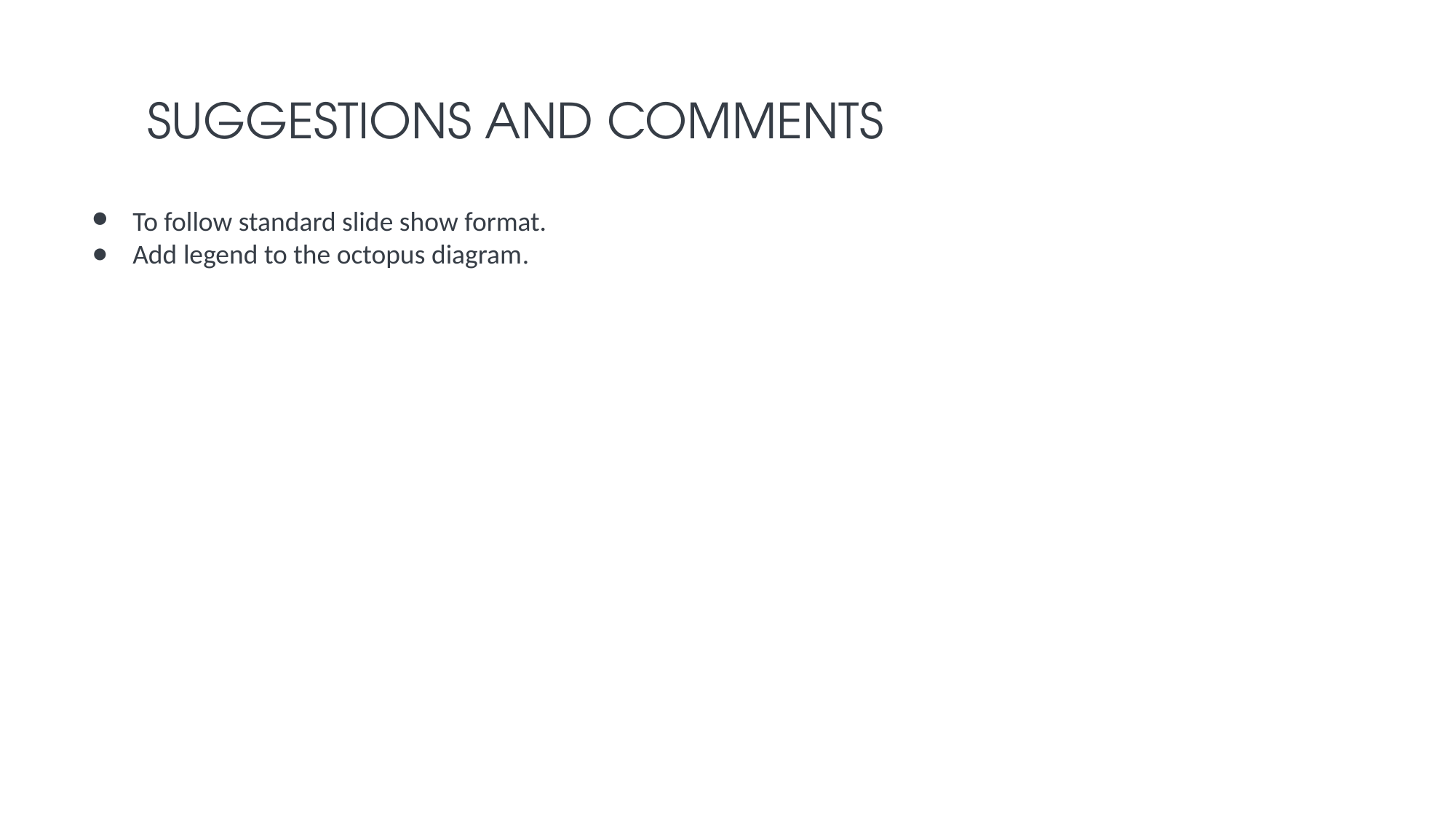

# SUGGESTIONS AND COMMENTS
To follow standard slide show format.
Add legend to the octopus diagram.